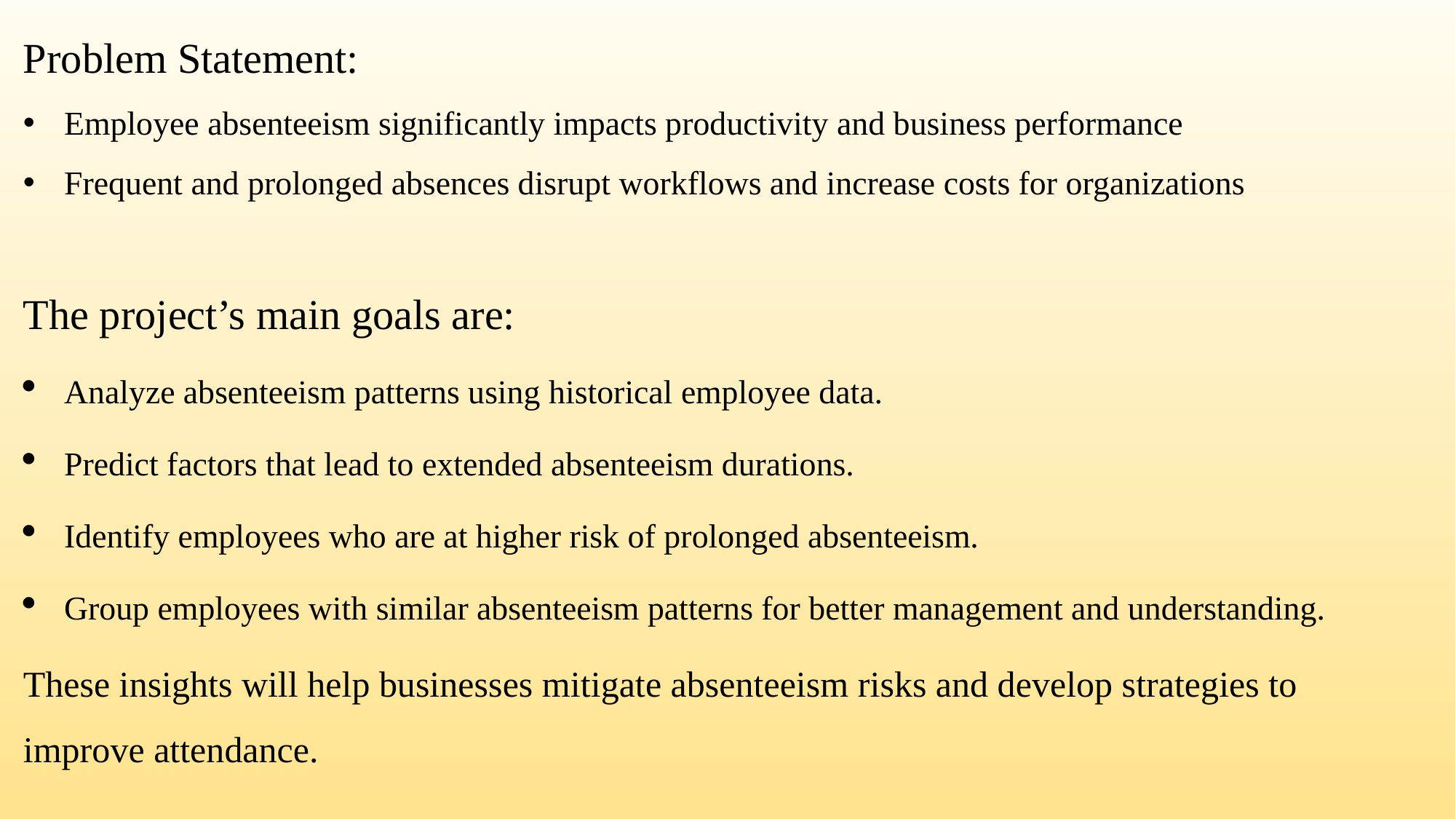

Problem Statement:
Employee absenteeism significantly impacts productivity and business performance
Frequent and prolonged absences disrupt workflows and increase costs for organizations

The project’s main goals are:
Analyze absenteeism patterns using historical employee data.
Predict factors that lead to extended absenteeism durations.
Identify employees who are at higher risk of prolonged absenteeism.
Group employees with similar absenteeism patterns for better management and understanding.
These insights will help businesses mitigate absenteeism risks and develop strategies to improve attendance.